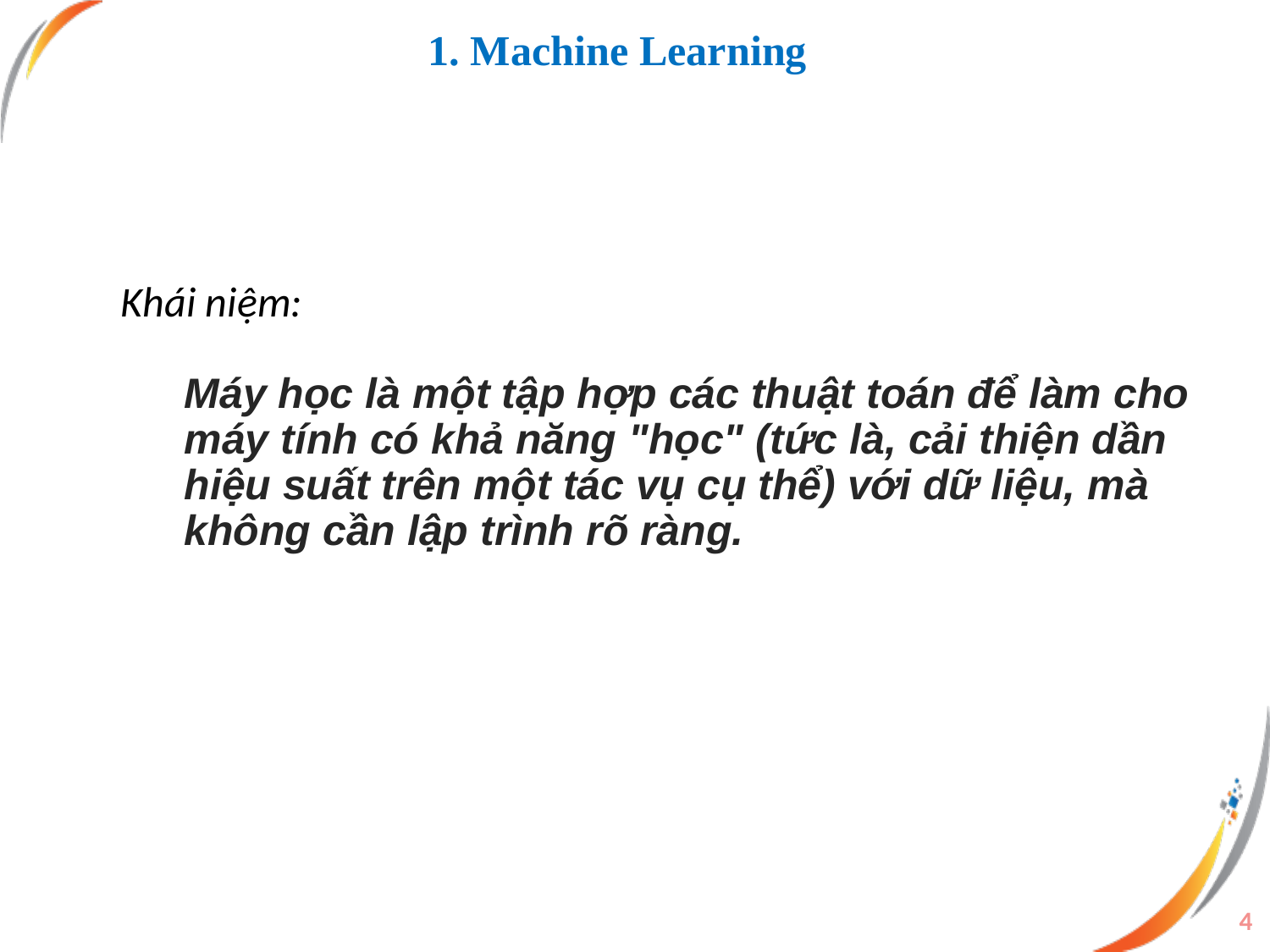

# 1. Machine Learning
Khái niệm:
Máy học là một tập hợp các thuật toán để làm cho máy tính có khả năng "học" (tức là, cải thiện dần hiệu suất trên một tác vụ cụ thể) với dữ liệu, mà không cần lập trình rõ ràng.

4